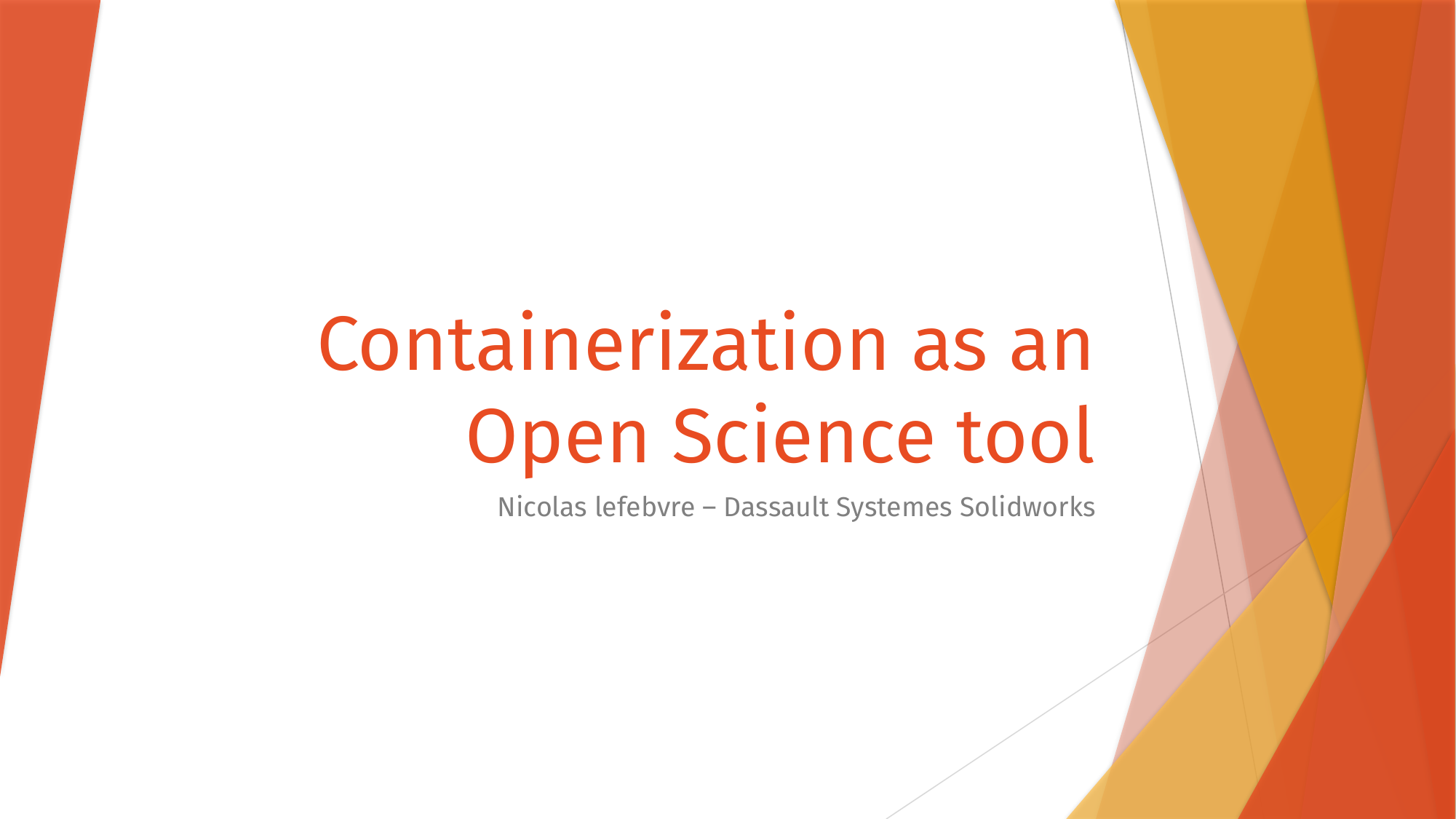

# Containerization as an Open Science tool
Nicolas lefebvre – Dassault Systemes Solidworks